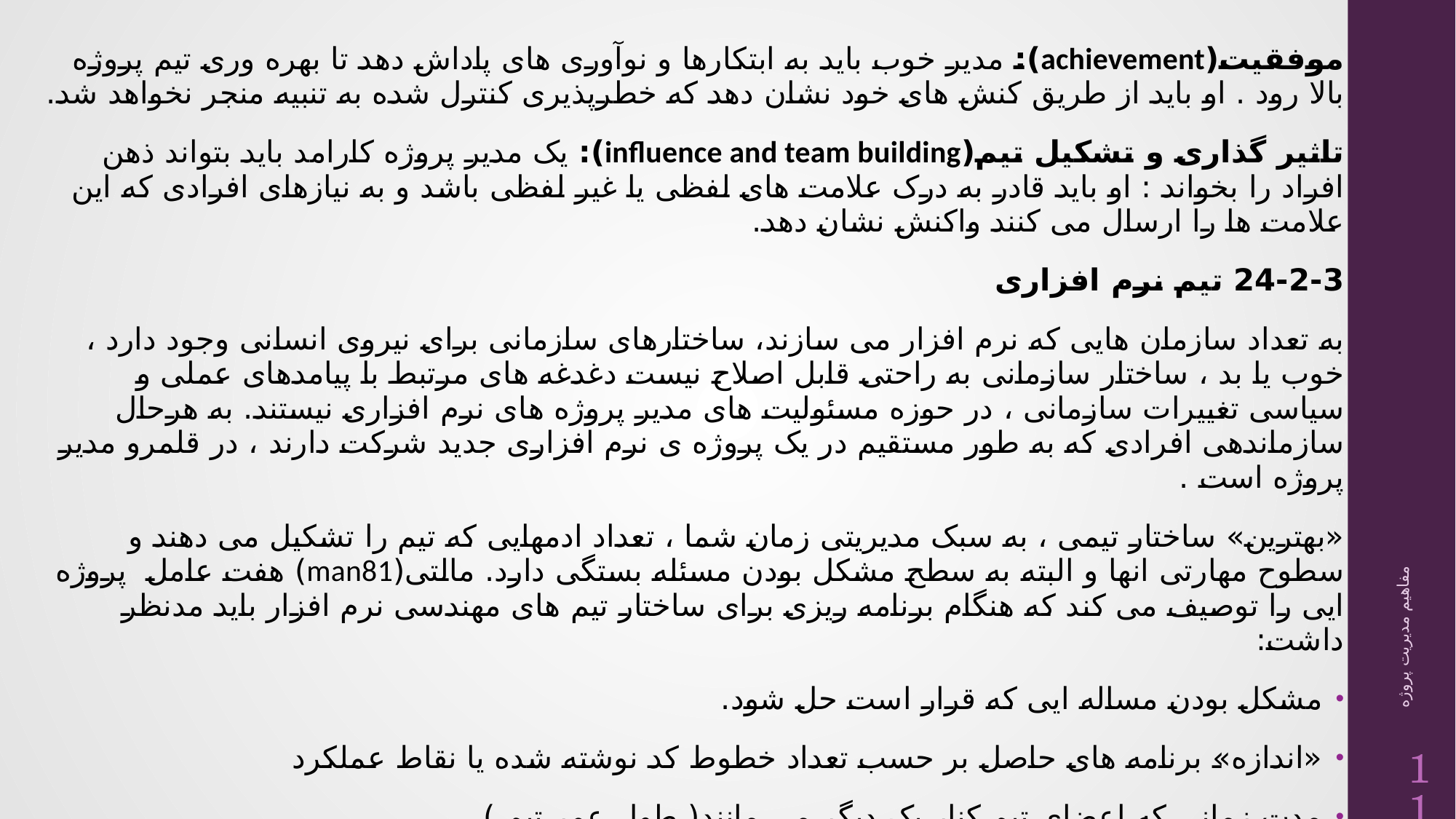

موفقیت(achievement): مدیر خوب باید به ابتکارها و نوآوری های پاداش دهد تا بهره وری تیم پروژه بالا رود . او باید از طریق کنش های خود نشان دهد که خطرپذیری کنترل شده به تنبیه منجر نخواهد شد.
تاثیر گذاری و تشکیل تیم(influence and team building): یک مدیر پروژه کارامد باید بتواند ذهن افراد را بخواند : او باید قادر به درک علامت های لفظی یا غیر لفظی باشد و به نیازهای افرادی که این علامت ها را ارسال می کنند واکنش نشان دهد.
24-2-3 تیم نرم افزاری
به تعداد سازمان هایی که نرم افزار می سازند، ساختارهای سازمانی برای نیروی انسانی وجود دارد ، خوب یا بد ، ساختار سازمانی به راحتی قابل اصلاح نیست دغدغه های مرتبط با پیامدهای عملی و سیاسی تغییرات سازمانی ، در حوزه مسئولیت های مدیر پروژه های نرم افزاری نیستند. به هرحال سازماندهی افرادی که به طور مستقیم در یک پروژه ی نرم افزاری جدید شرکت دارند ، در قلمرو مدیر پروژه است .
«بهترین» ساختار تیمی ، به سبک مدیریتی زمان شما ، تعداد ادمهایی که تیم را تشکیل می دهند و سطوح مهارتی انها و البته به سطح مشکل بودن مسئله بستگی دارد. مالتی(man81) هفت عامل  پروژه ایی را توصیف می کند که هنگام برنامه ریزی برای ساختار تیم های مهندسی نرم افزار باید مدنظر داشت:
مشکل بودن مساله ایی که قرار است حل شود.
«اندازه» برنامه های حاصل بر حسب تعداد خطوط کد نوشته شده یا نقاط عملکرد
مدت زمانی که اعضای تیم کنار یک دیگر می مانند( طول عمر تیم )
میزان قابلیت مساله برای پیمانه بندی
کیفیت و قابلیت اطمینان لازم برای سیستمی که قرار است ساخته شود

مفاهیم مدیریت پروژه
11